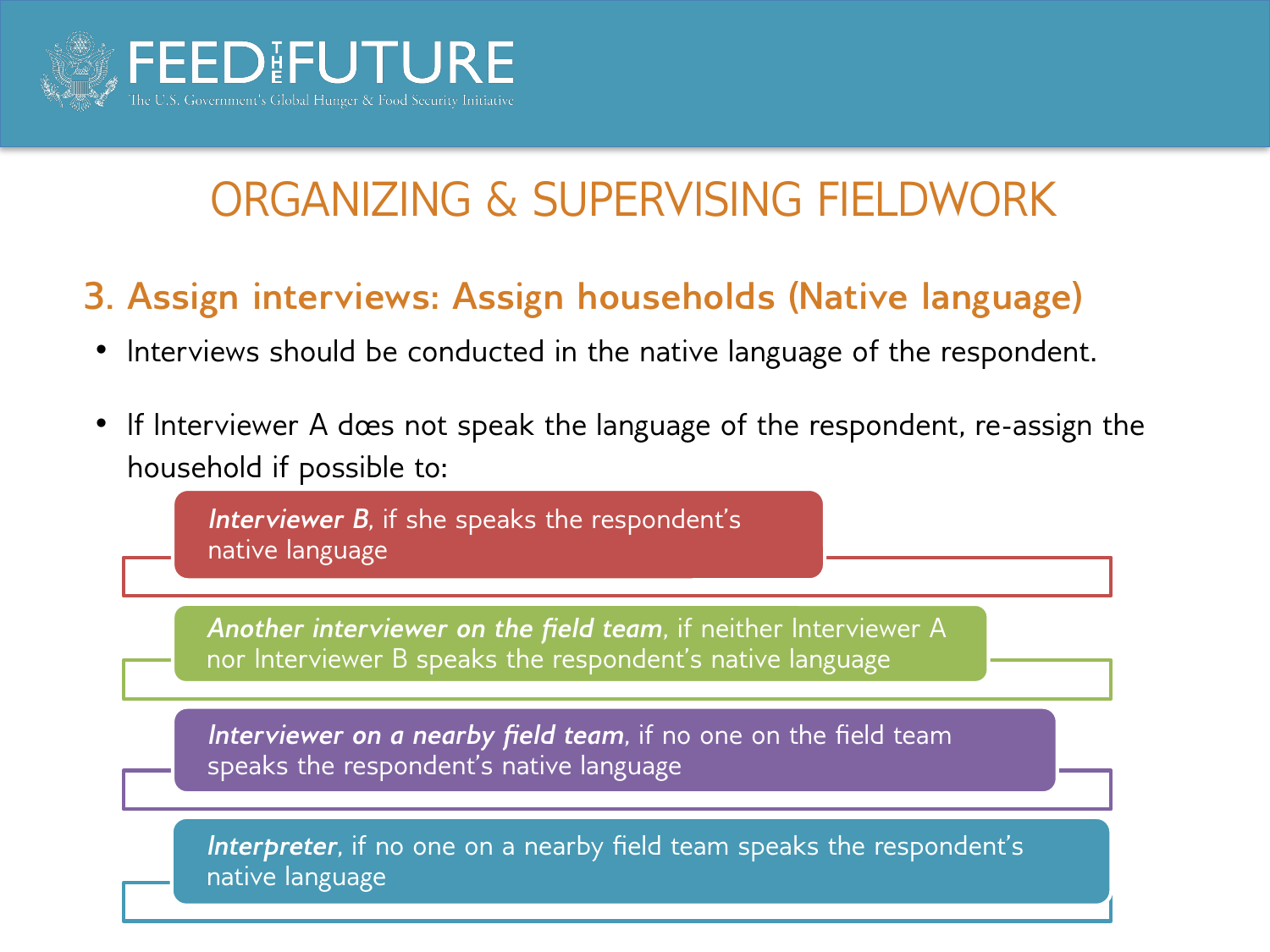

# Organizing & supervising fieldwork
3. Assign interviews: Assign households (Native language)
Interviews should be conducted in the native language of the respondent.
If Interviewer A does not speak the language of the respondent, re-assign the household if possible to:

Interviewer B, if she speaks the respondent’s native language
Another interviewer on the field team, if neither Interviewer A nor Interviewer B speaks the respondent’s native language
Interviewer on a nearby field team, if no one on the field team speaks the respondent’s native language
Interpreter, if no one on a nearby field team speaks the respondent’s native language